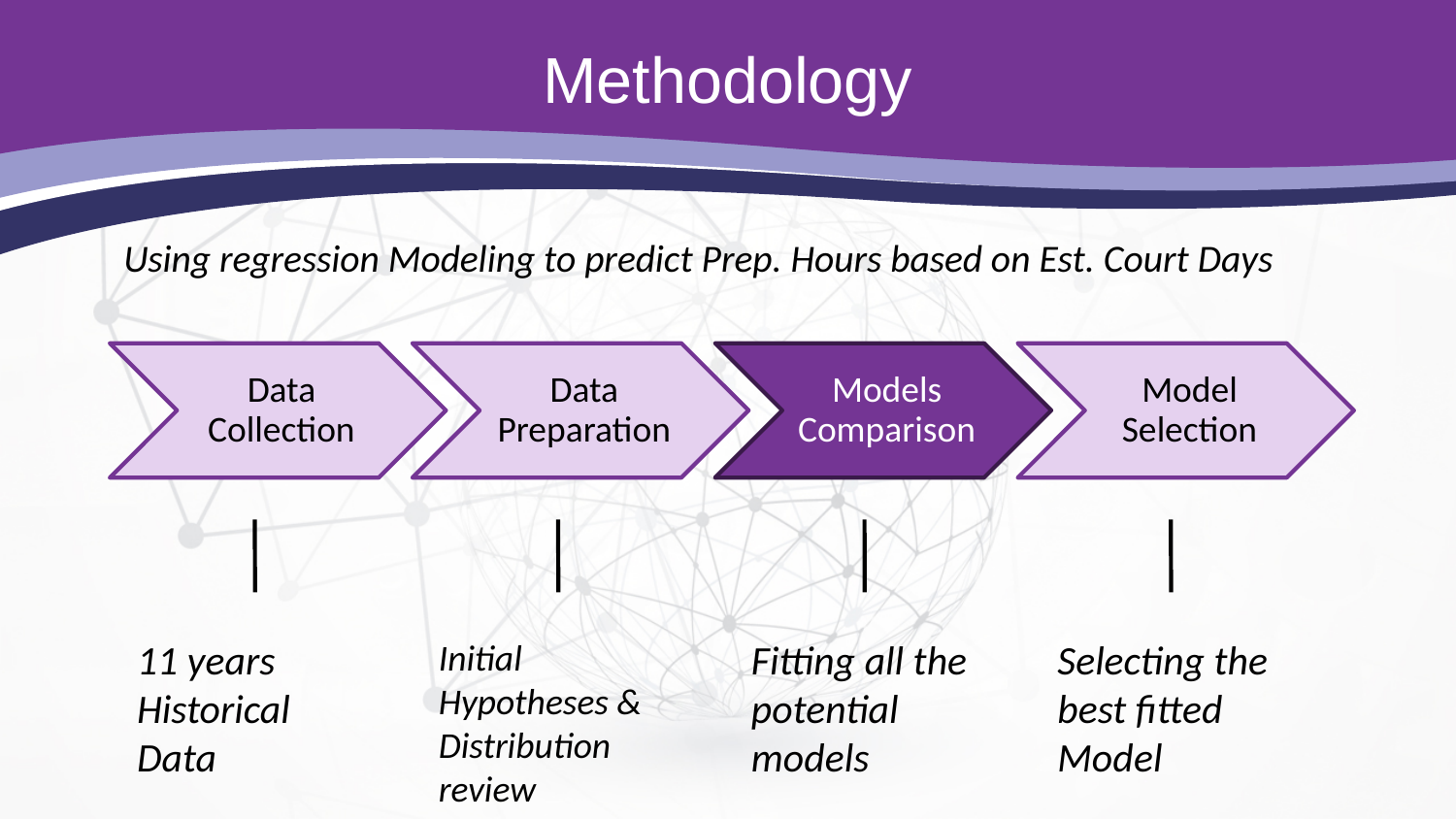

# Methodology
Using regression Modeling to predict Prep. Hours based on Est. Court Days
Data Collection
Data Preparation
Models Comparison
Model Selection
11 years Historical Data
Initial Hypotheses & Distribution review
Fitting all the potential models
Selecting the best fitted Model